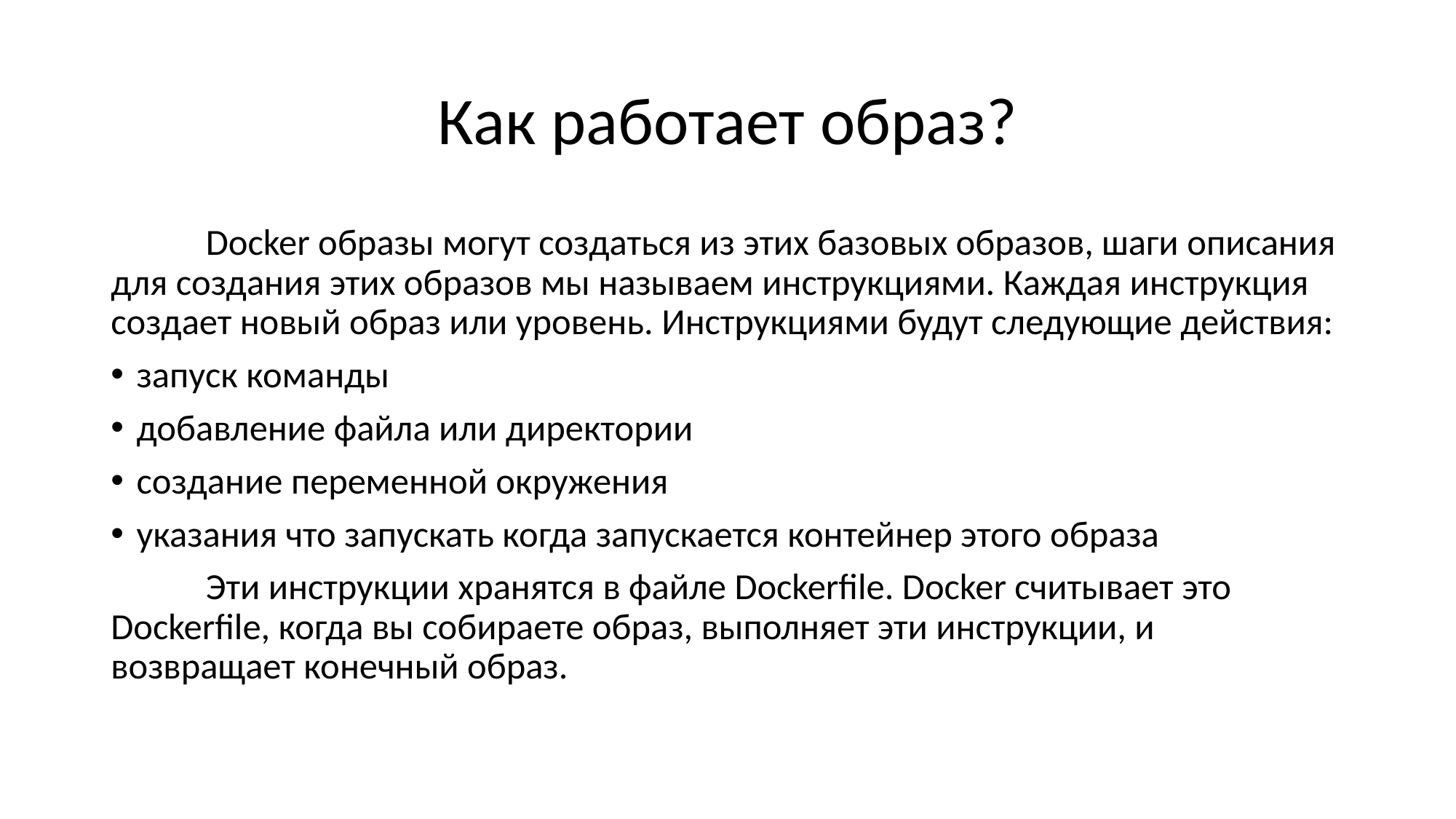

# Как работает образ?
	Docker образы могут создаться из этих базовых образов, шаги описания для создания этих образов мы называем инструкциями. Каждая инструкция создает новый образ или уровень. Инструкциями будут следующие действия:
запуск команды
добавление файла или директории
создание переменной окружения
указания что запускать когда запускается контейнер этого образа
	Эти инструкции хранятся в файле Dockerfile. Docker считывает это Dockerfile, когда вы собираете образ, выполняет эти инструкции, и возвращает конечный образ.